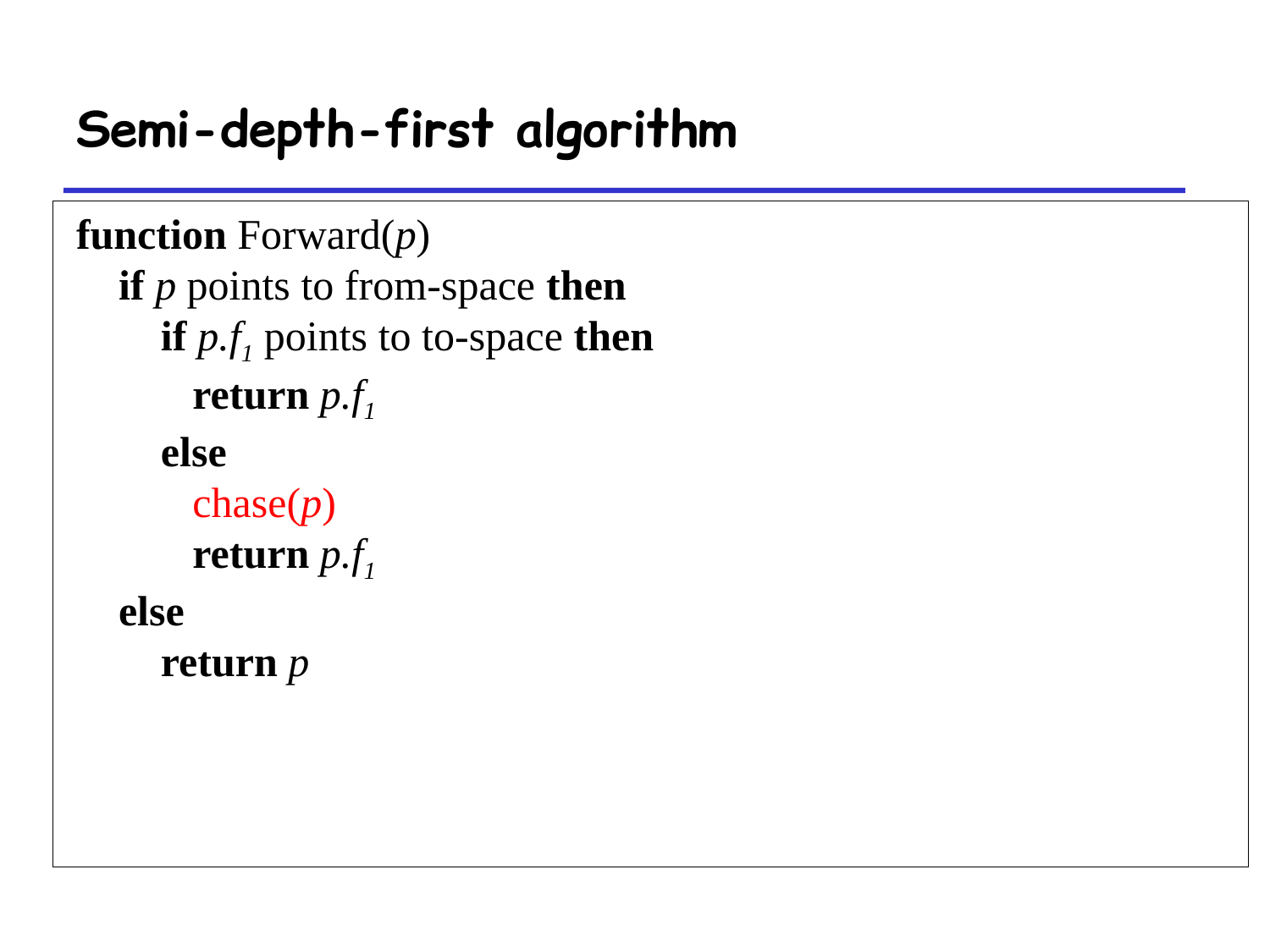

# Semi-depth-first algorithm
 function Forward(p)
     if p points to from-space then
         if p.f1 points to to-space then
	return p.f1
         else
	chase(p)
	return p.f1
     else
         return p